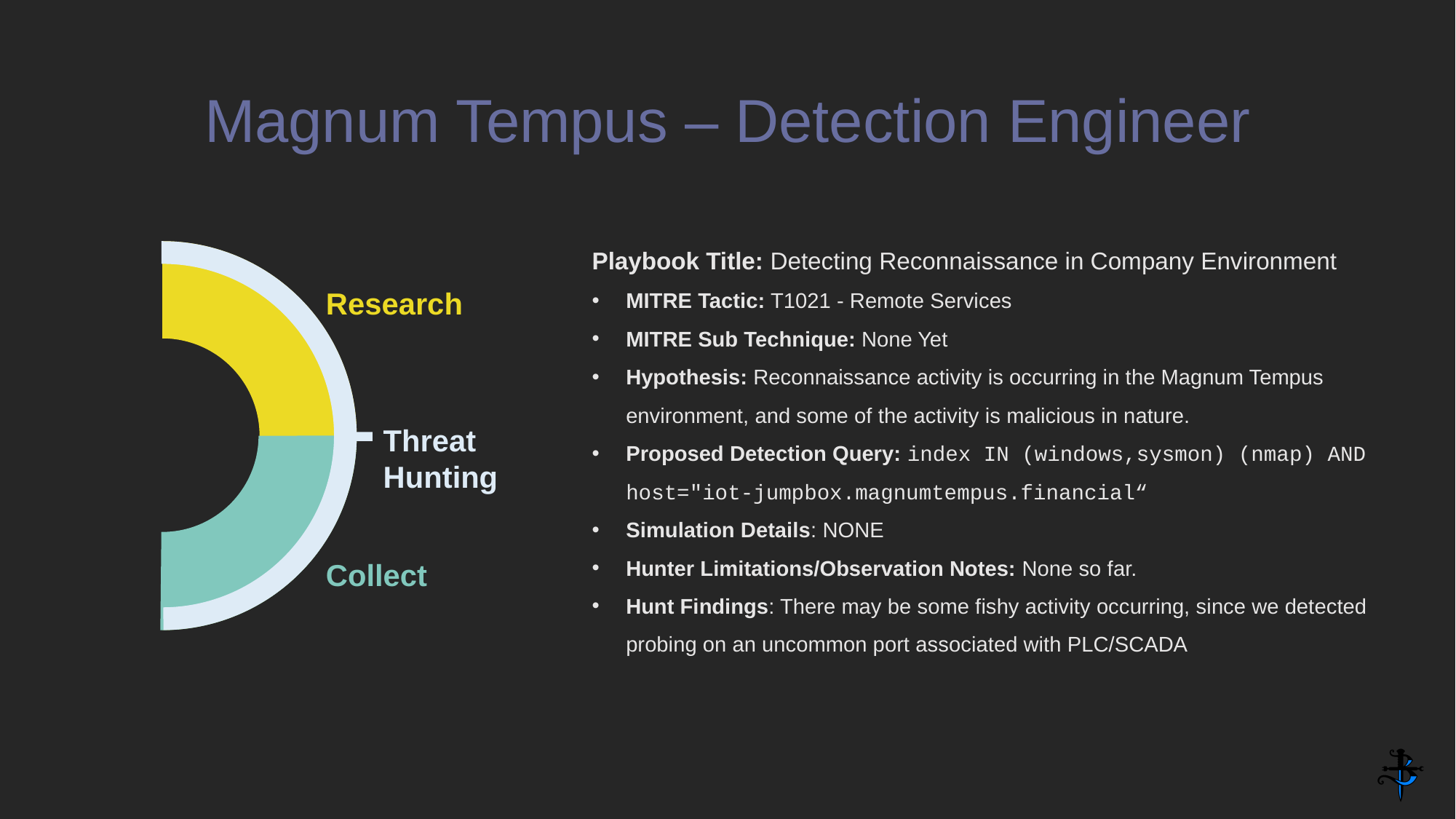

# Magnum Tempus – Detection Engineer
Playbook Title: Detecting Reconnaissance in Company Environment
MITRE Tactic: T1021 - Remote Services
MITRE Sub Technique: None Yet
Hypothesis: Reconnaissance activity is occurring in the Magnum Tempus environment, and some of the activity is malicious in nature.
Proposed Detection Query: index IN (windows,sysmon) (nmap) AND host="iot-jumpbox.magnumtempus.financial“
Simulation Details: NONE
Hunter Limitations/Observation Notes: None so far.
Hunt Findings: There may be some fishy activity occurring, since we detected probing on an uncommon port associated with PLC/SCADA

Research
Threat Hunting

Collect